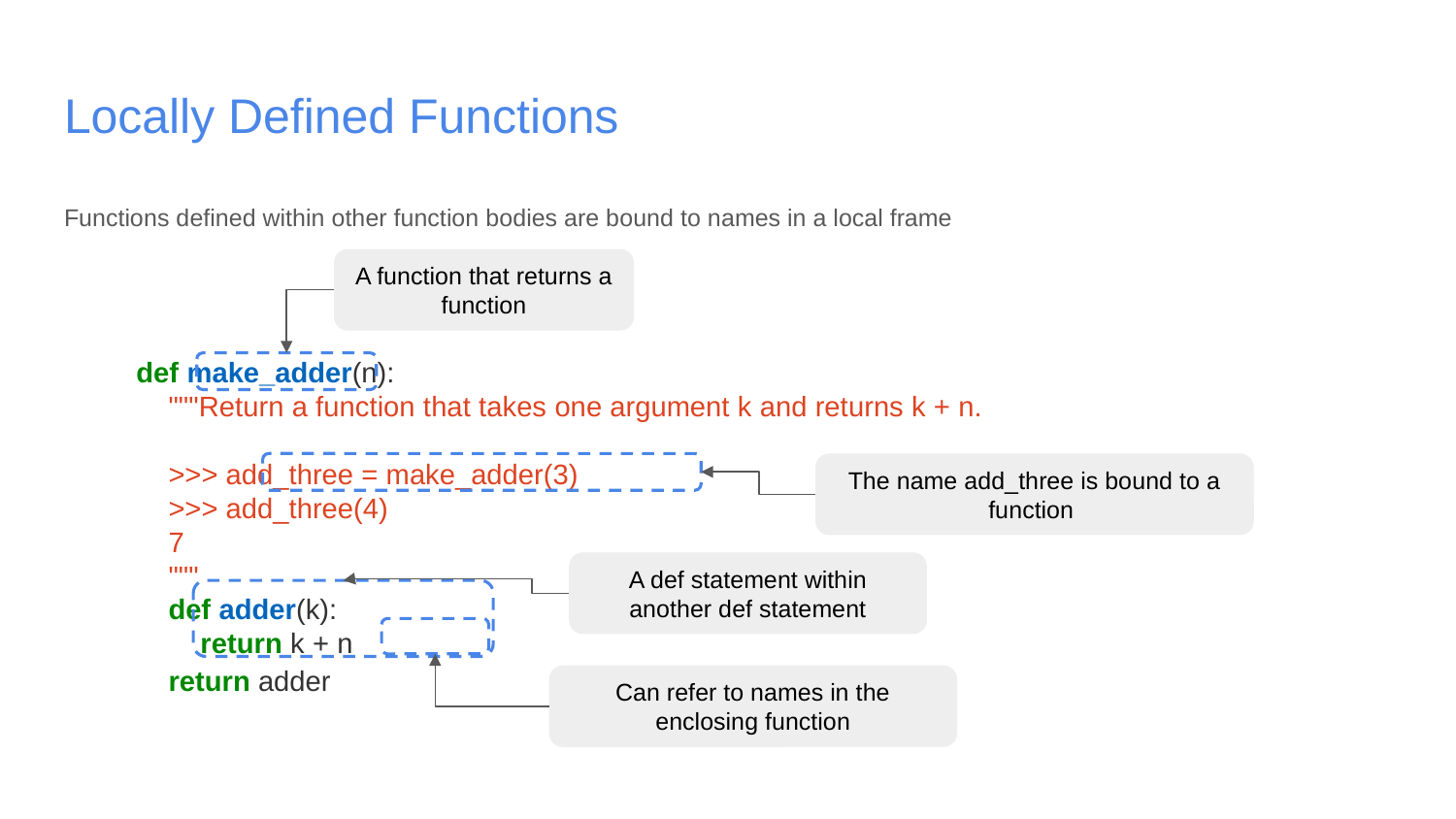

# Locally Defined Functions
Functions defined within other function bodies are bound to names in a local frame
A function that returns a function

def make_adder(n):
    """Return a function that takes one argument k and returns k + n.

    >>> add_three = make_adder(3)
    >>> add_three(4)
    7
    """
    def adder(k):
        return k + n
    return adder

The name add_three is bound to a function
A def statement within another def statement

Can refer to names in the enclosing function